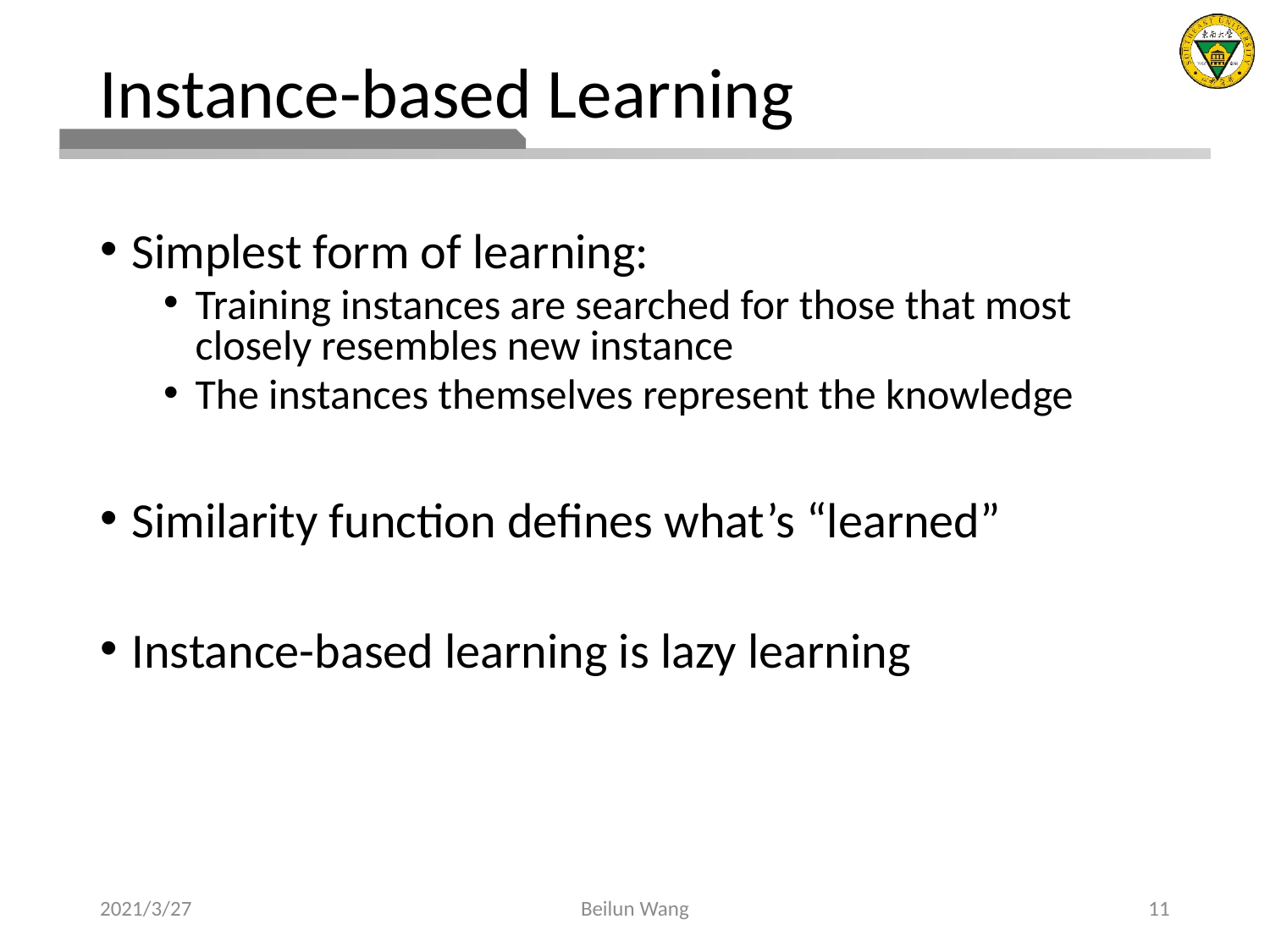

# Instance-based Learning
Simplest form of learning:
Training instances are searched for those that most closely resembles new instance
The instances themselves represent the knowledge

Similarity function defines what’s “learned”

Instance-based learning is lazy learning

2021/3/27
Beilun Wang
11